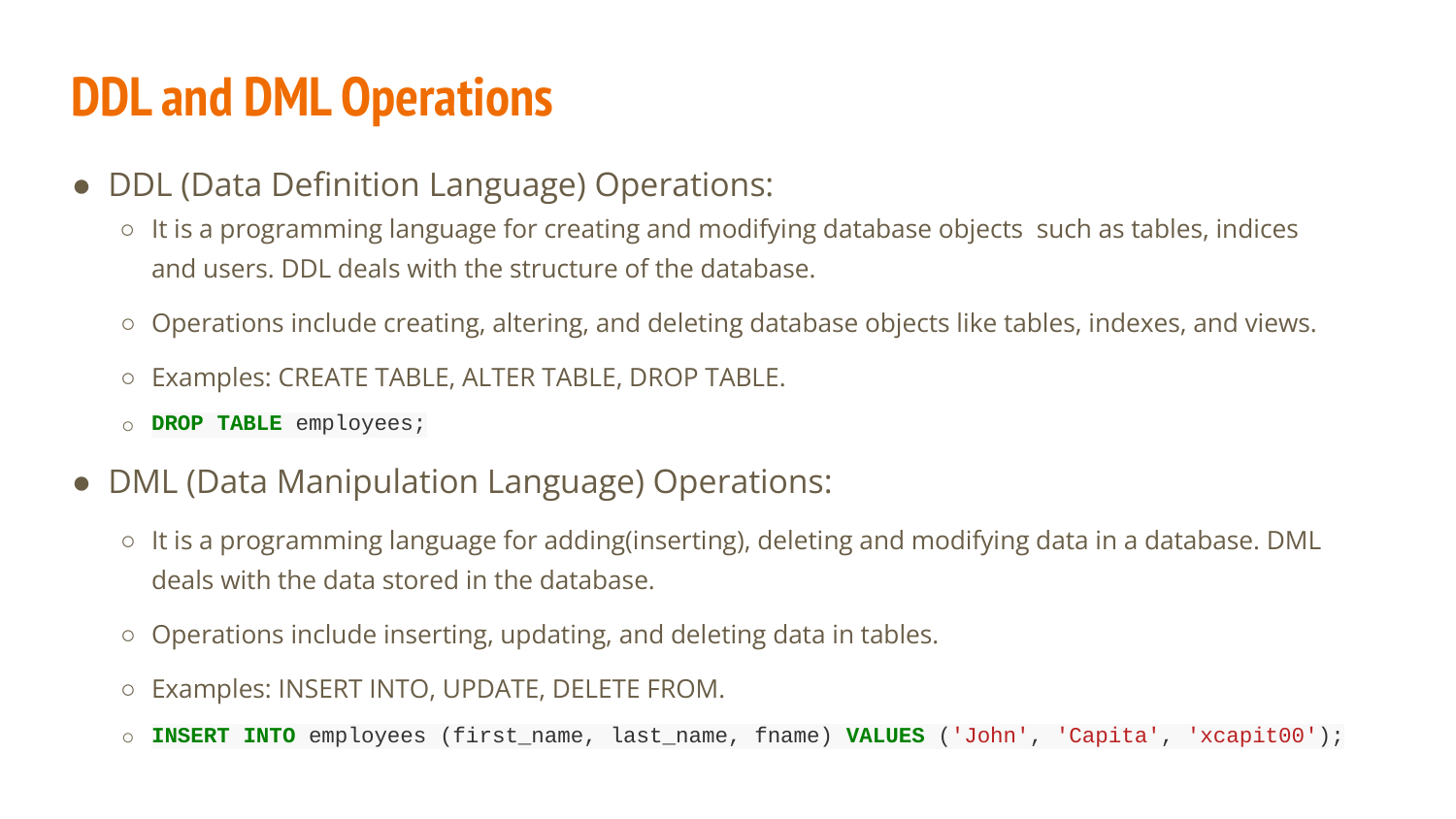

# DDL and DML Operations
DDL (Data Definition Language) Operations:
It is a programming language for creating and modifying database objects  such as tables, indices and users. DDL deals with the structure of the database.
Operations include creating, altering, and deleting database objects like tables, indexes, and views.
Examples: CREATE TABLE, ALTER TABLE, DROP TABLE.
DROP TABLE employees;
DML (Data Manipulation Language) Operations:
It is a programming language for adding(inserting), deleting and modifying data in a database. DML deals with the data stored in the database.
Operations include inserting, updating, and deleting data in tables.
Examples: INSERT INTO, UPDATE, DELETE FROM.
INSERT INTO employees (first_name, last_name, fname) VALUES ('John', 'Capita', 'xcapit00');